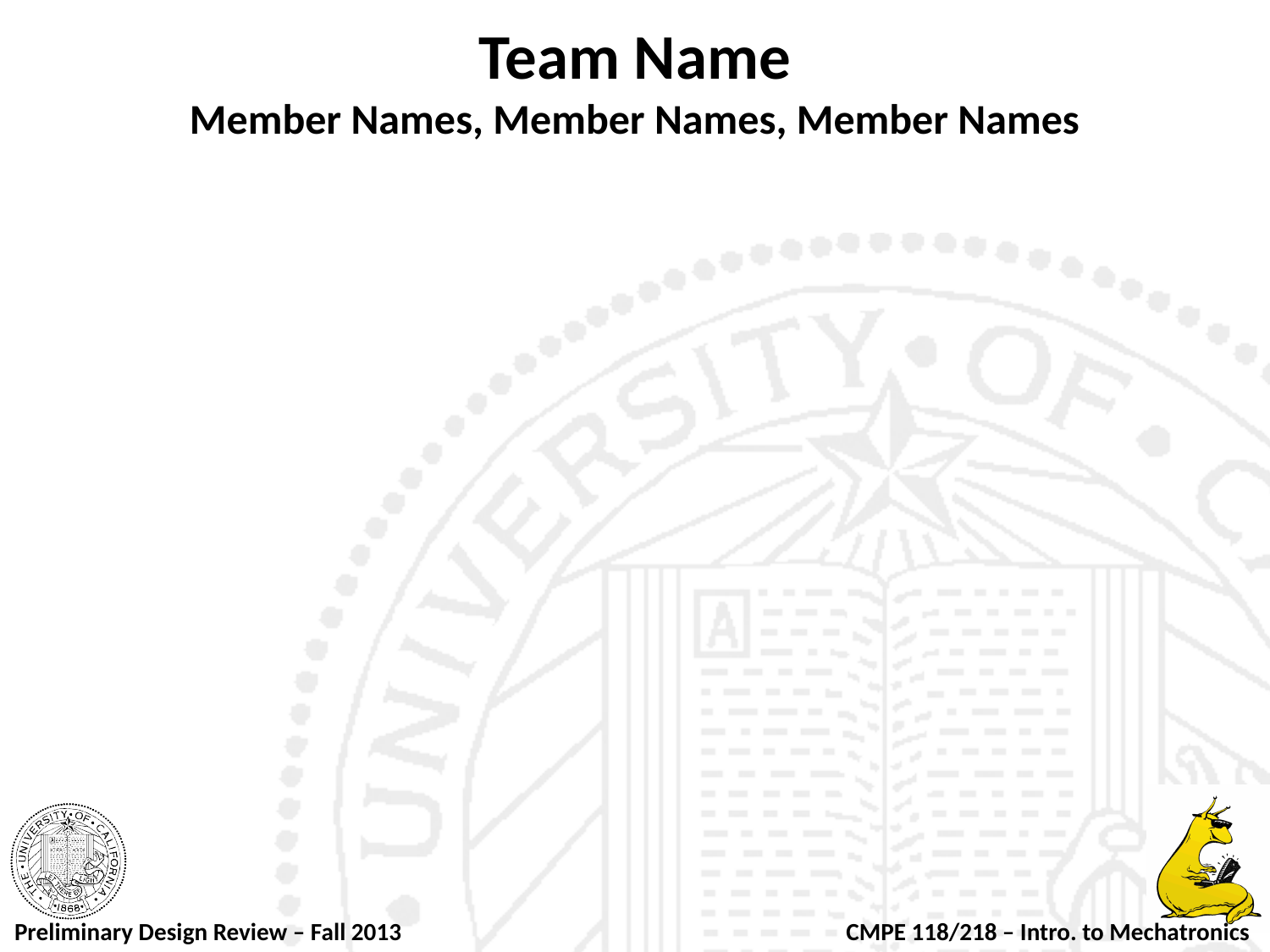

# Team Name Member Names, Member Names, Member Names